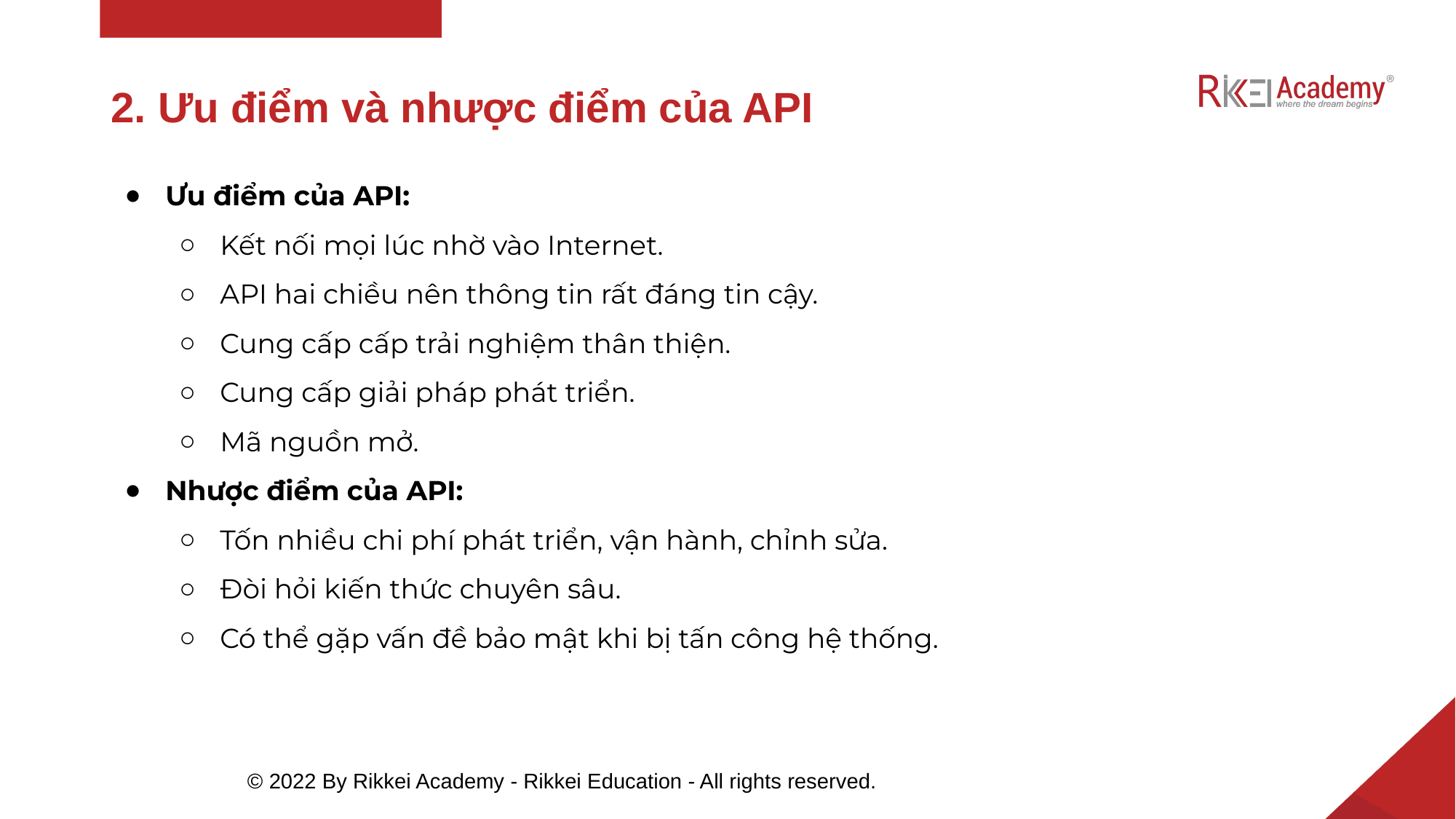

# 2. Ưu điểm và nhược điểm của API
Ưu điểm của API:
Kết nối mọi lúc nhờ vào Internet.
API hai chiều nên thông tin rất đáng tin cậy.
Cung cấp cấp trải nghiệm thân thiện.
Cung cấp giải pháp phát triển.
Mã nguồn mở.
Nhược điểm của API:
Tốn nhiều chi phí phát triển, vận hành, chỉnh sửa.
Đòi hỏi kiến thức chuyên sâu.
Có thể gặp vấn đề bảo mật khi bị tấn công hệ thống.